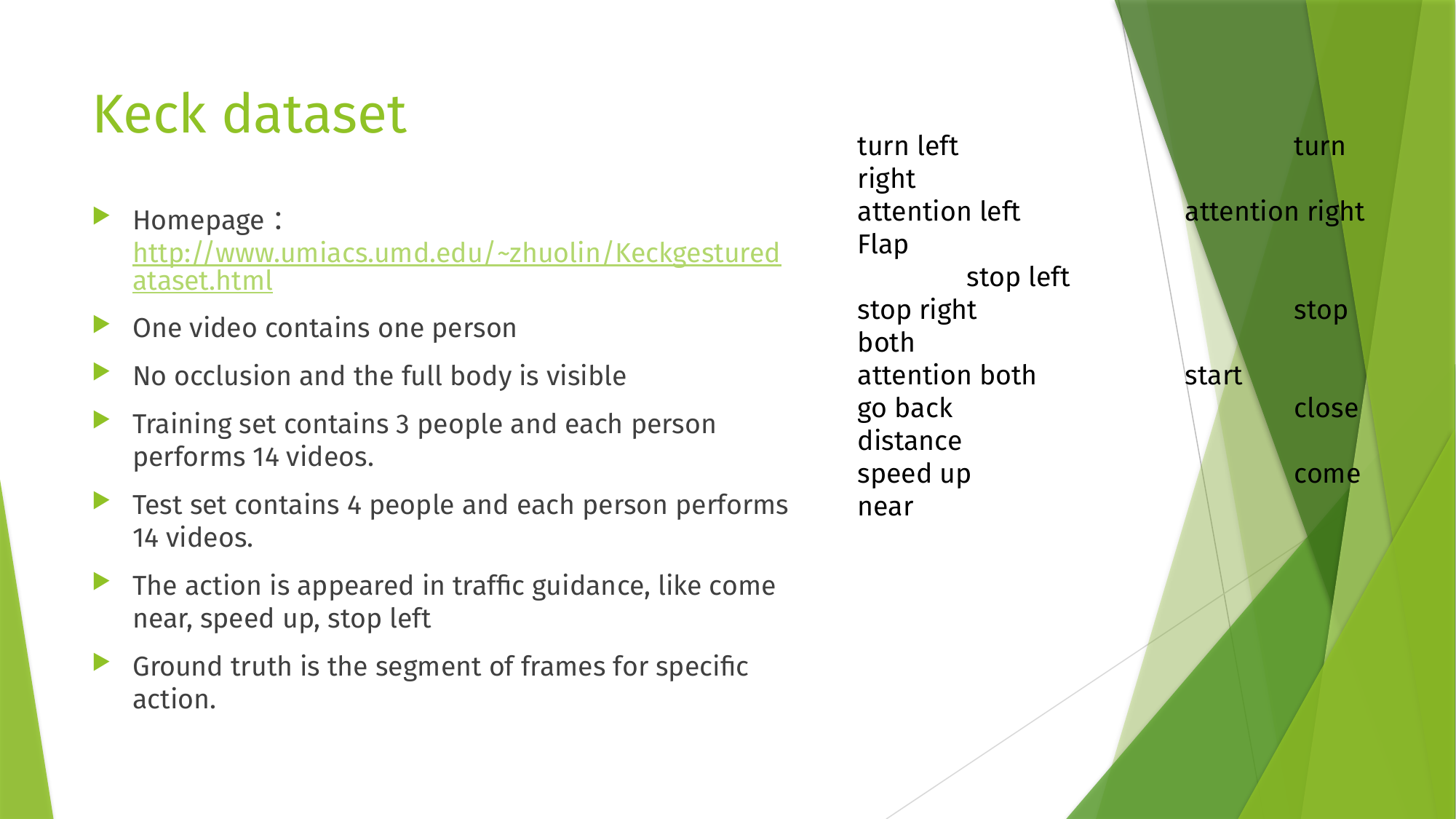

# Keck dataset
turn left				turn right
attention left		attention right
Flap					stop left
stop right			stop both
attention both		start
go back				close distance
speed up			come near
Homepage：http://www.umiacs.umd.edu/~zhuolin/Keckgesturedataset.html
One video contains one person
No occlusion and the full body is visible
Training set contains 3 people and each person performs 14 videos.
Test set contains 4 people and each person performs 14 videos.
The action is appeared in traffic guidance, like come near, speed up, stop left
Ground truth is the segment of frames for specific action.